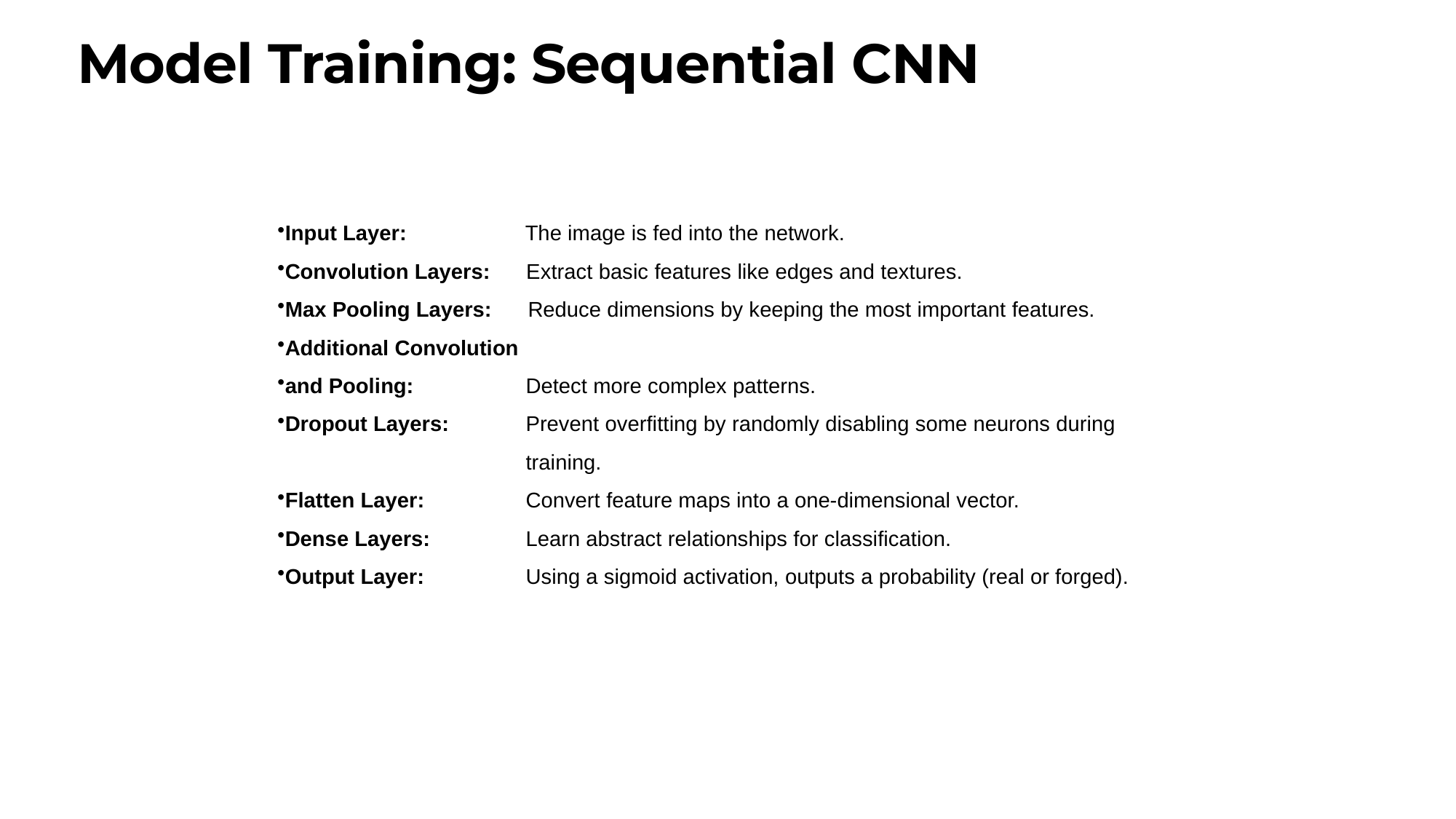

Model Training: Sequential CNN

Input Layer: 	     The image is fed into the network.
Convolution Layers:      Extract basic features like edges and textures.
Max Pooling Layers:      Reduce dimensions by keeping the most important features.
Additional Convolution
and Pooling: 	     Detect more complex patterns.
Dropout Layers: 	     Prevent overfitting by randomly disabling some neurons during 		     training.
Flatten Layer: 	     Convert feature maps into a one-dimensional vector.
Dense Layers: 	     Learn abstract relationships for classification.
Output Layer: 	     Using a sigmoid activation, outputs a probability (real or forged).